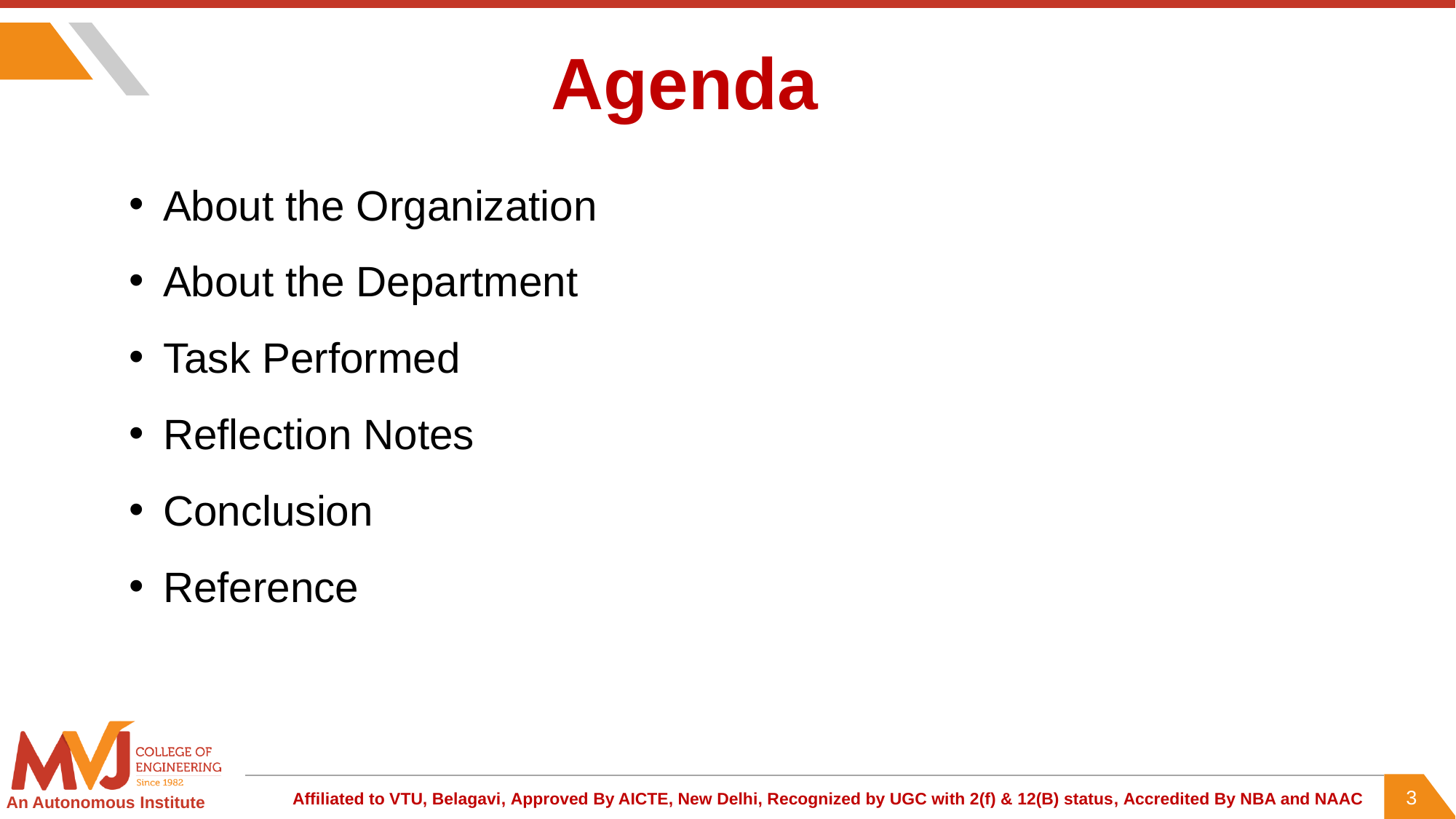

Agenda
About the Organization
About the Department
Task Performed
Reflection Notes
Conclusion
Reference